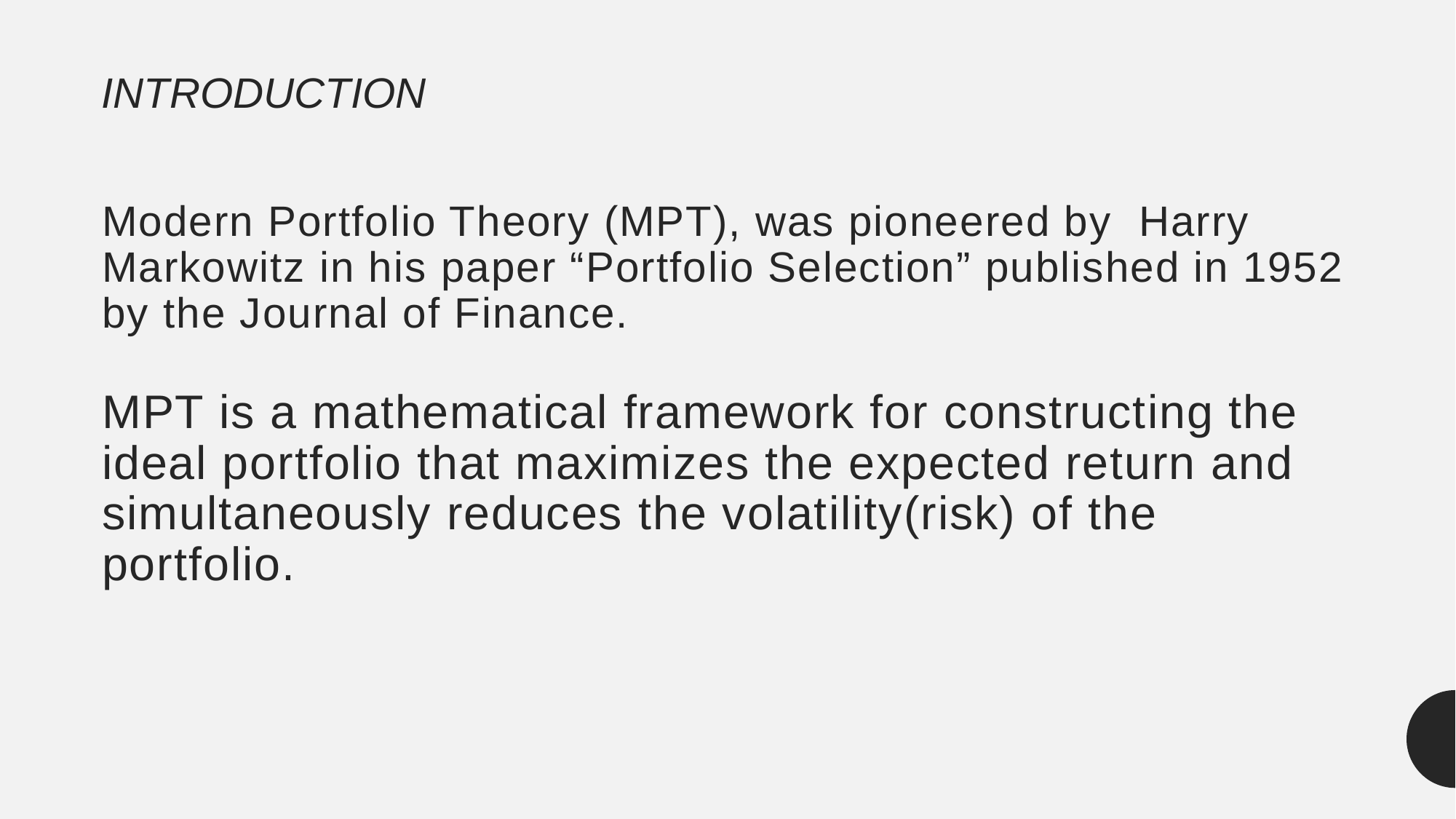

INTRODUCTION
# Modern Portfolio Theory (MPT), was pioneered by  Harry Markowitz in his paper “Portfolio Selection” published in 1952 by the Journal of Finance. MPT is a mathematical framework for constructing the ideal portfolio that maximizes the expected return and simultaneously reduces the volatility(risk) of the portfolio.